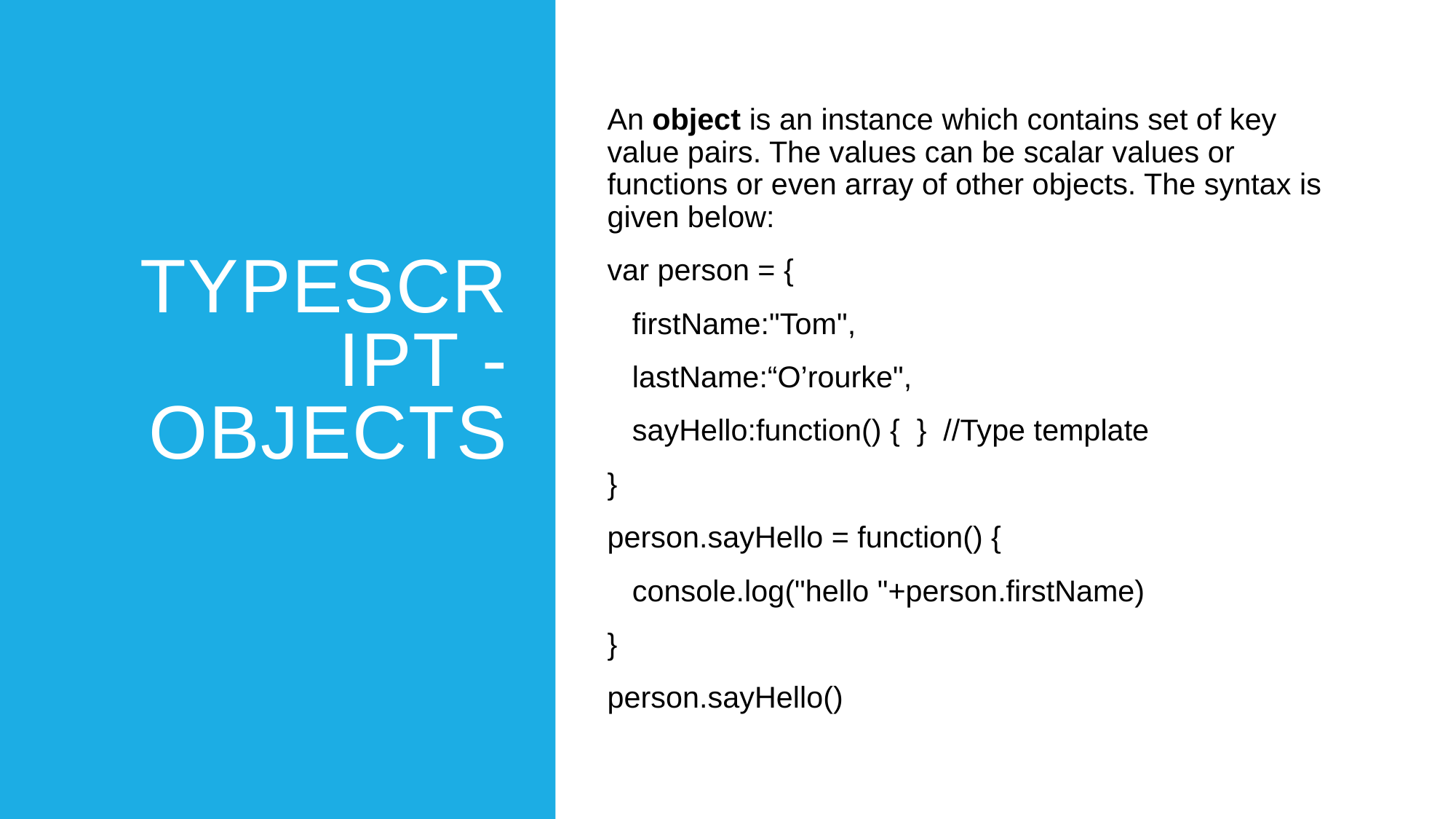

# TypeScript - Objects
An object is an instance which contains set of key value pairs. The values can be scalar values or functions or even array of other objects. The syntax is given below:
var person = {
   firstName:"Tom",
   lastName:“O’rourke",
   sayHello:function() {  }  //Type template
}
person.sayHello = function() {
   console.log("hello "+person.firstName)
}
person.sayHello()